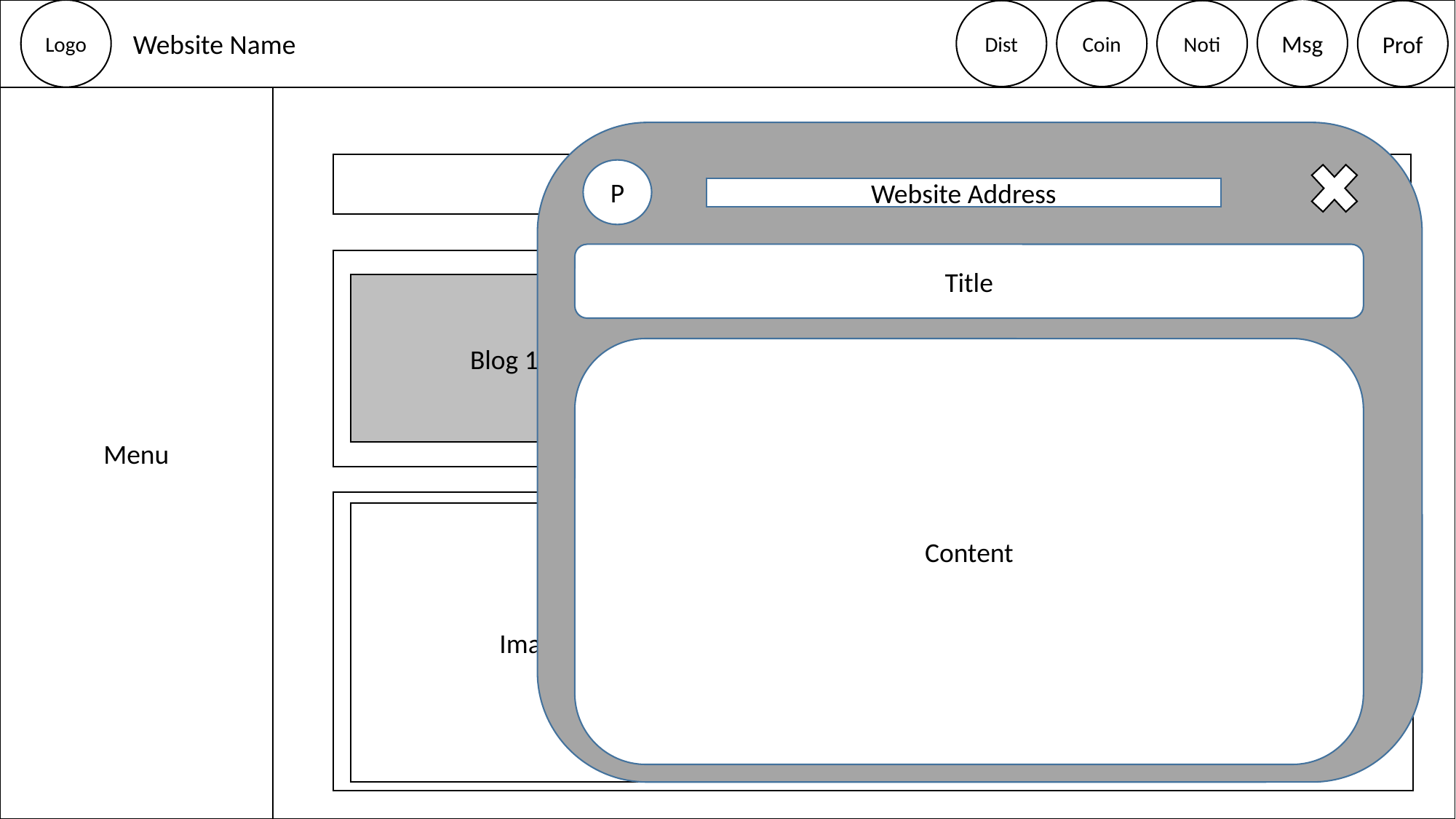

Logo
Msg
Dist
Coin
Noti
Prof
Website Name

Menu

P
Website Address
Title
Content
Search
Enter
Blogs
Blog 1
Blog 2
Blog 3

Image 3
Image 1
Image 2

Image 4
Image 5